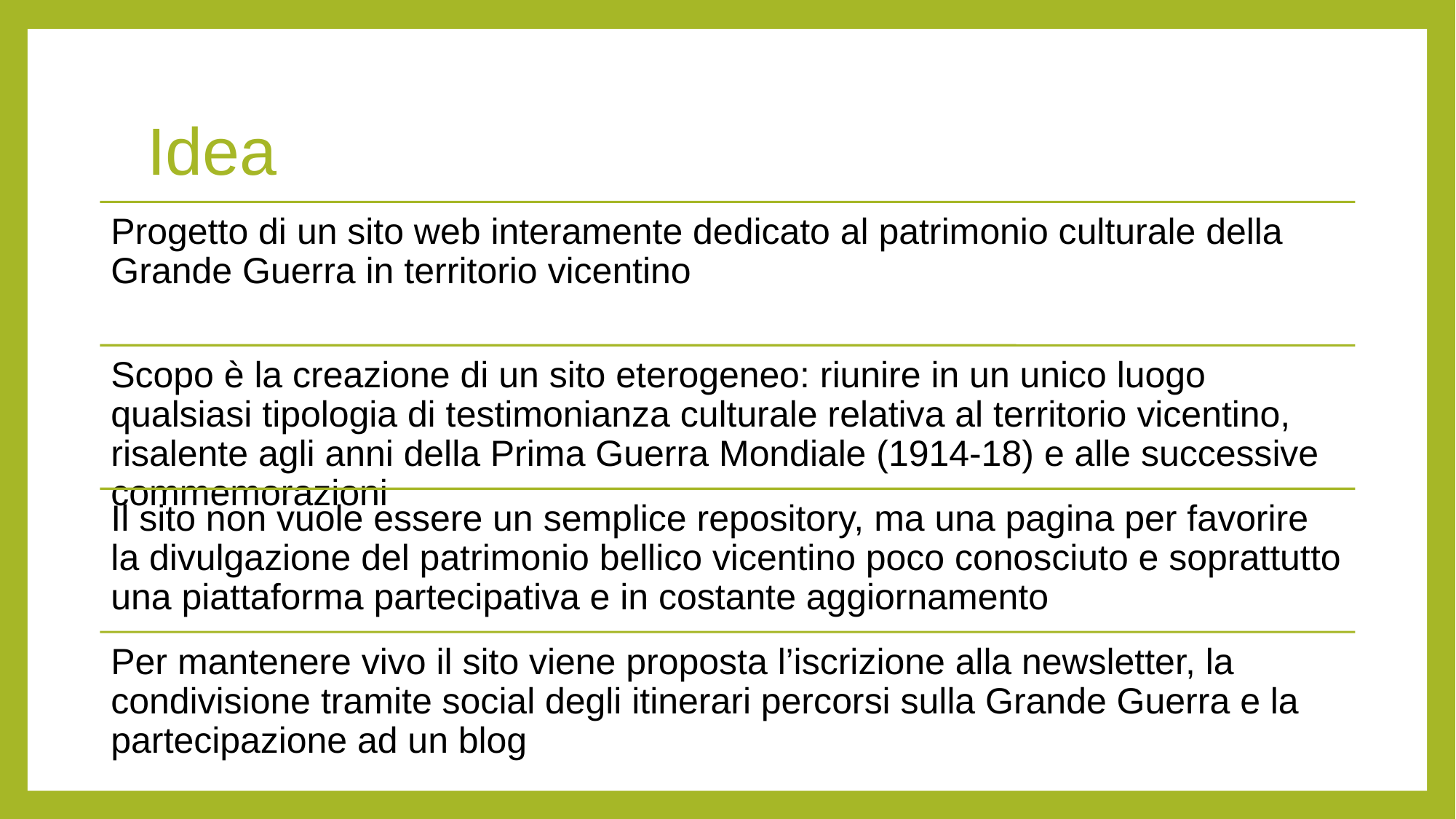

# Idea
Progetto di un sito web interamente dedicato al patrimonio culturale della Grande Guerra in territorio vicentino
Scopo è la creazione di un sito eterogeneo: riunire in un unico luogo qualsiasi tipologia di testimonianza culturale relativa al territorio vicentino, risalente agli anni della Prima Guerra Mondiale (1914-18) e alle successive commemorazioni
Il sito non vuole essere un semplice repository, ma una pagina per favorire la divulgazione del patrimonio bellico vicentino poco conosciuto e soprattutto una piattaforma partecipativa e in costante aggiornamento
Per mantenere vivo il sito viene proposta l’iscrizione alla newsletter, la condivisione tramite social degli itinerari percorsi sulla Grande Guerra e la partecipazione ad un blog